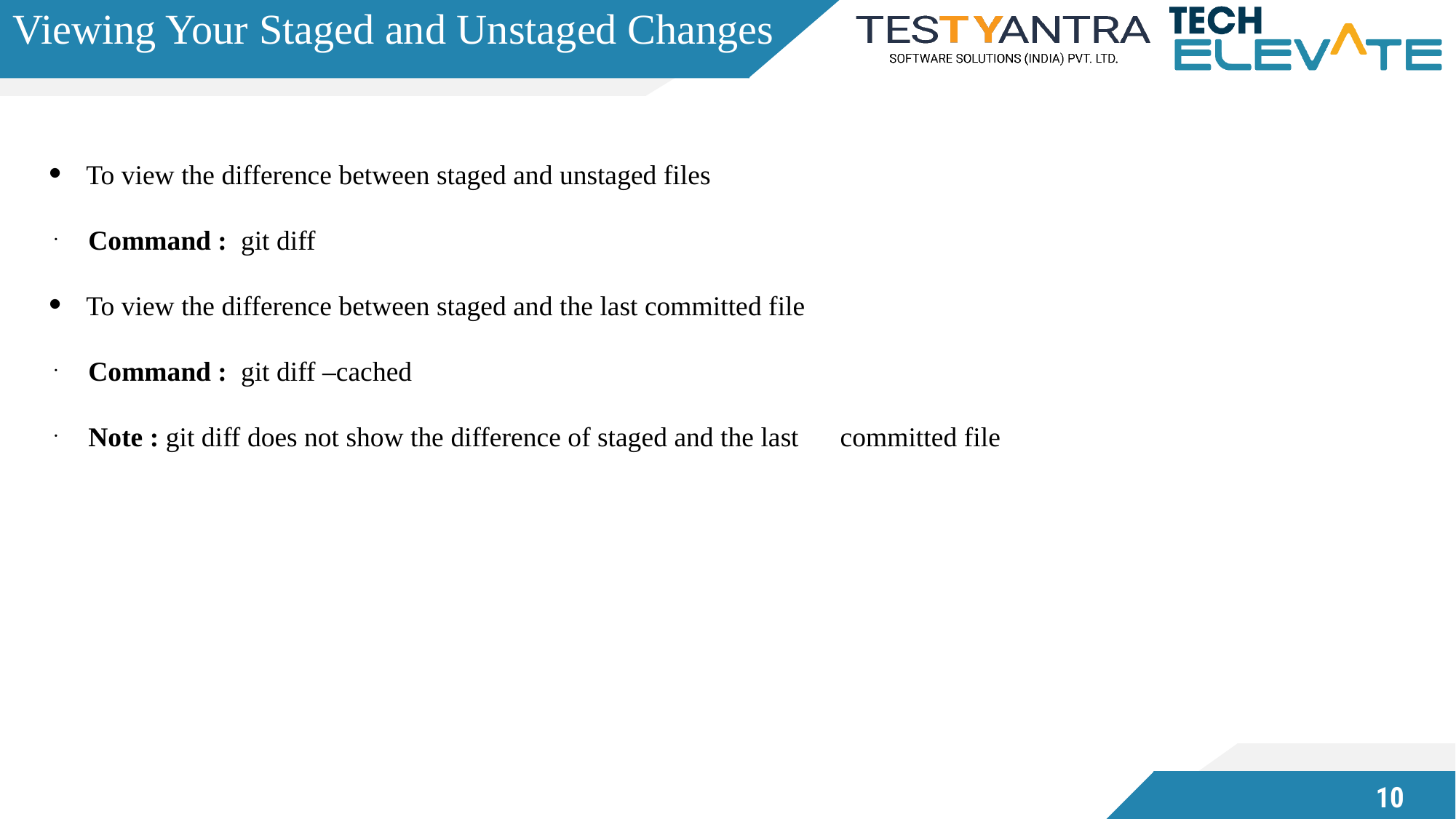

# Viewing Your Staged and Unstaged Changes
To view the difference between staged and unstaged files
Command :  git diff
To view the difference between staged and the last committed file
Command :  git diff –cached
Note : git diff does not show the difference of staged and the last      committed file
10